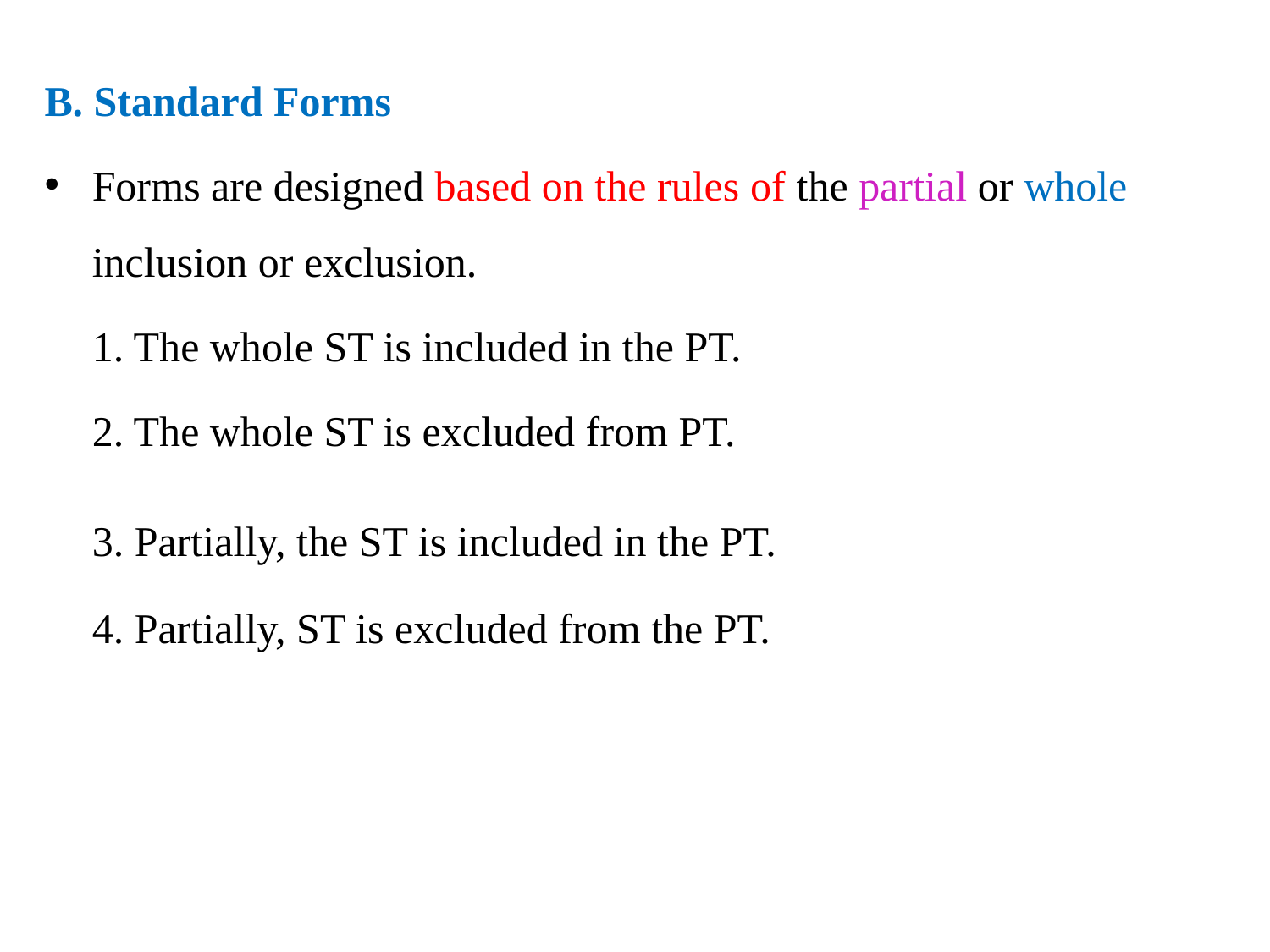

B. Standard Forms
Forms are designed based on the rules of the partial or whole inclusion or exclusion.
	1. The whole ST is included in the PT.
	2. The whole ST is excluded from PT.
	3. Partially, the ST is included in the PT.
	4. Partially, ST is excluded from the PT.